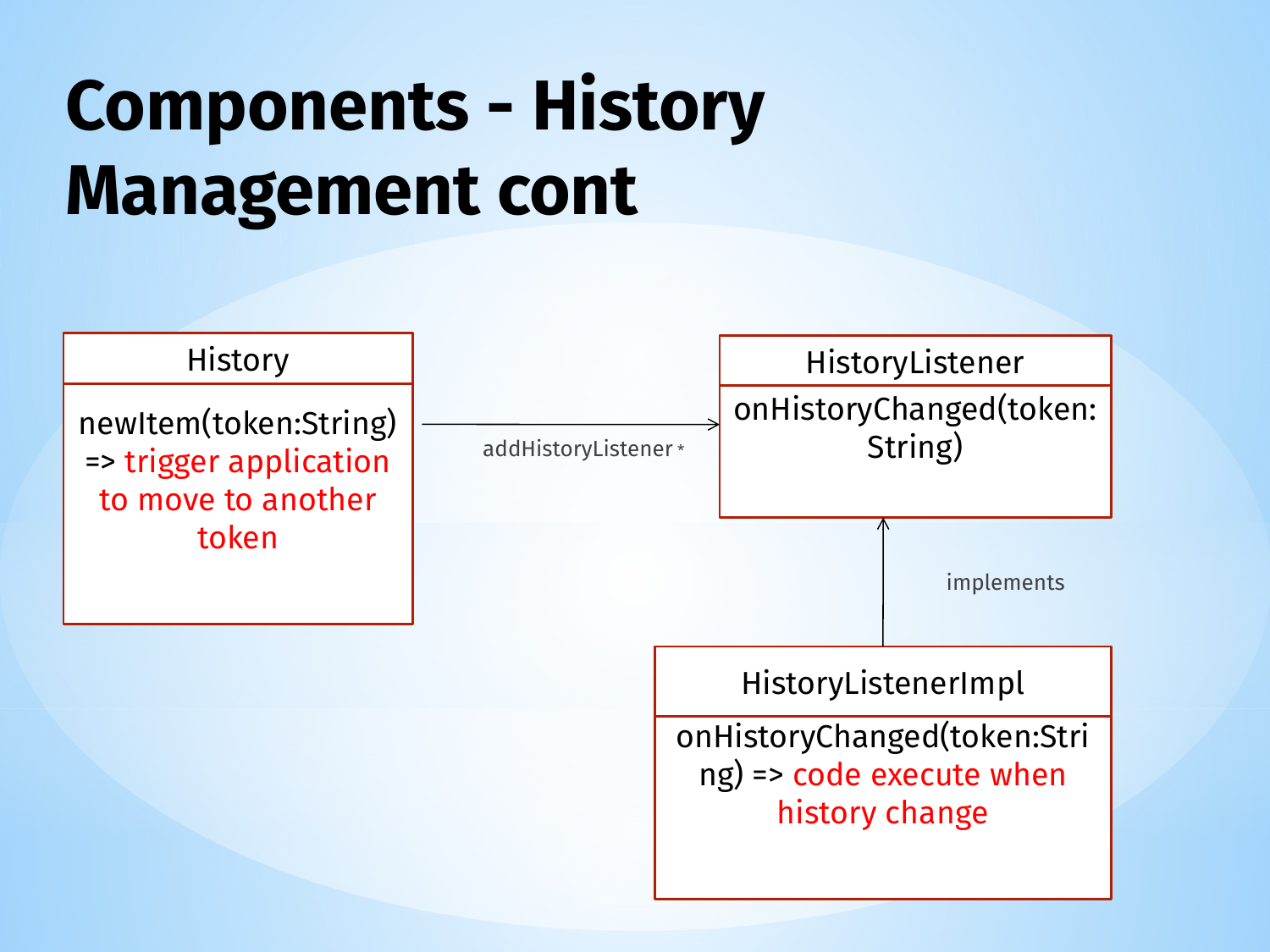

# Components - History Management cont
newItem(token:String) => trigger application to move to another token
History
onHistoryChanged(token:String)
HistoryListener
addHistoryListener *
implements
onHistoryChanged(token:String) => code execute when history change
HistoryListenerImpl